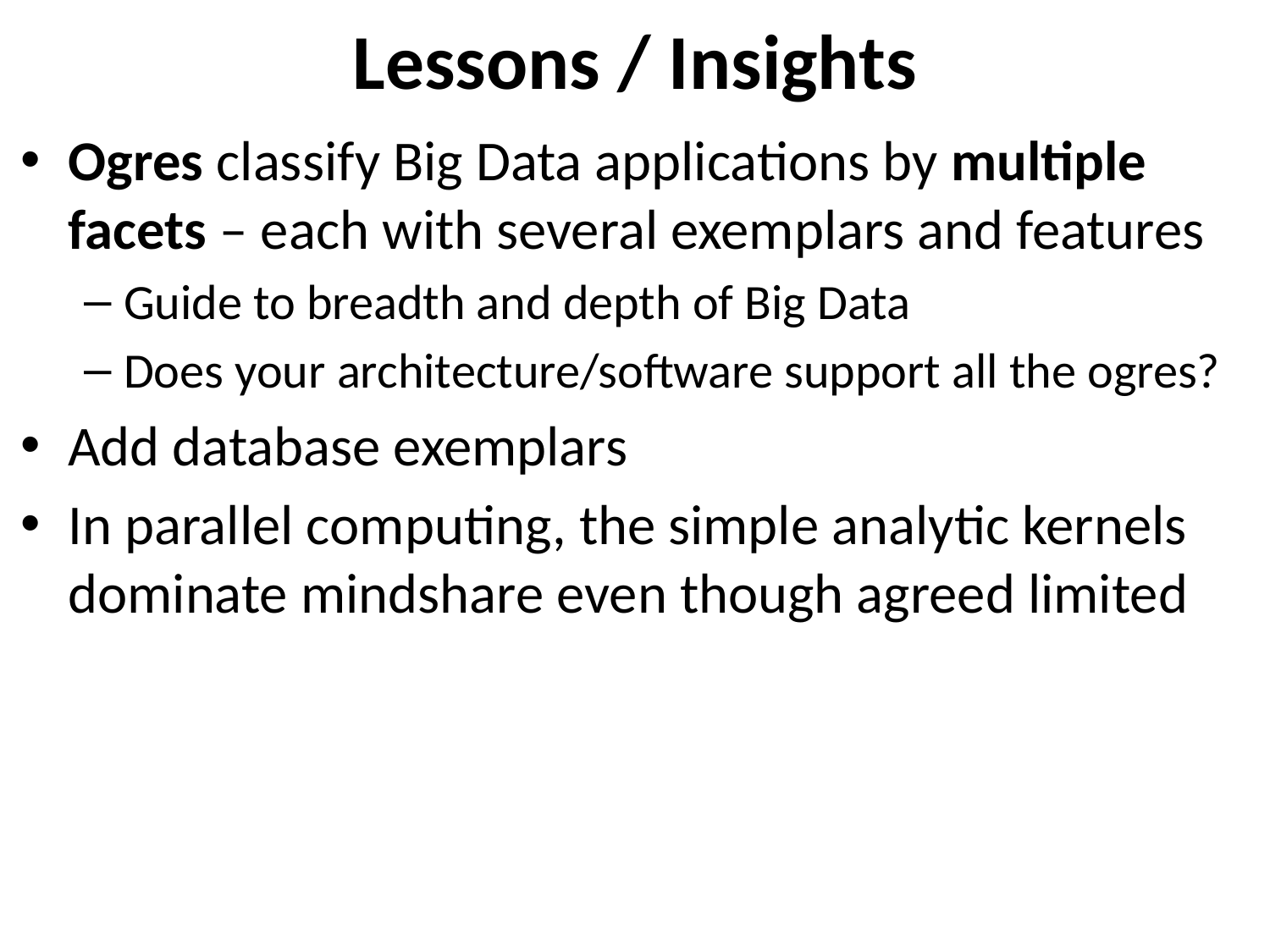

# Lessons / Insights
Ogres classify Big Data applications by multiple facets – each with several exemplars and features
Guide to breadth and depth of Big Data
Does your architecture/software support all the ogres?
Add database exemplars
In parallel computing, the simple analytic kernels dominate mindshare even though agreed limited